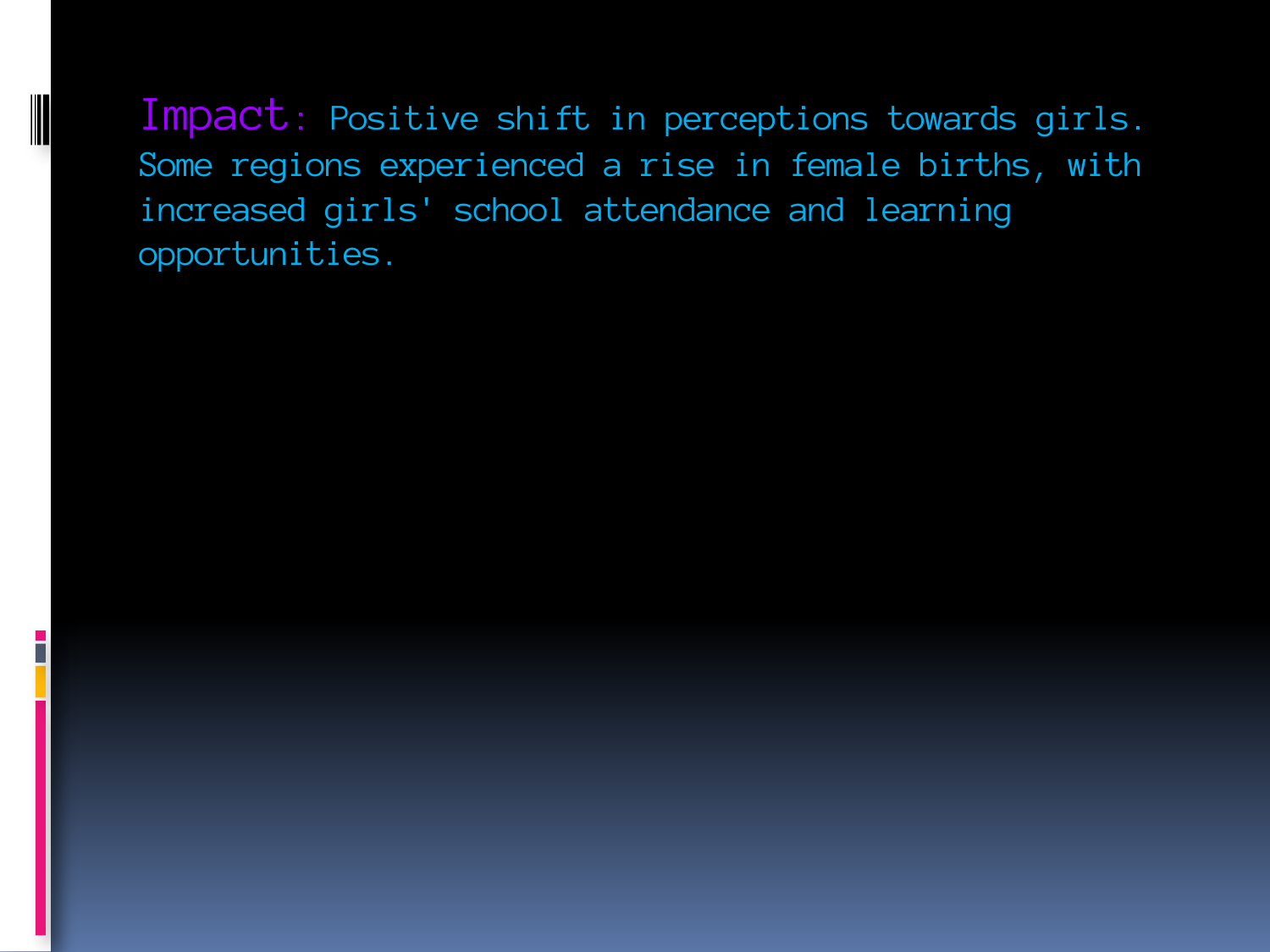

# Impact: Positive shift in perceptions towards girls. Some regions experienced a rise in female births, with increased girls' school attendance and learning opportunities.